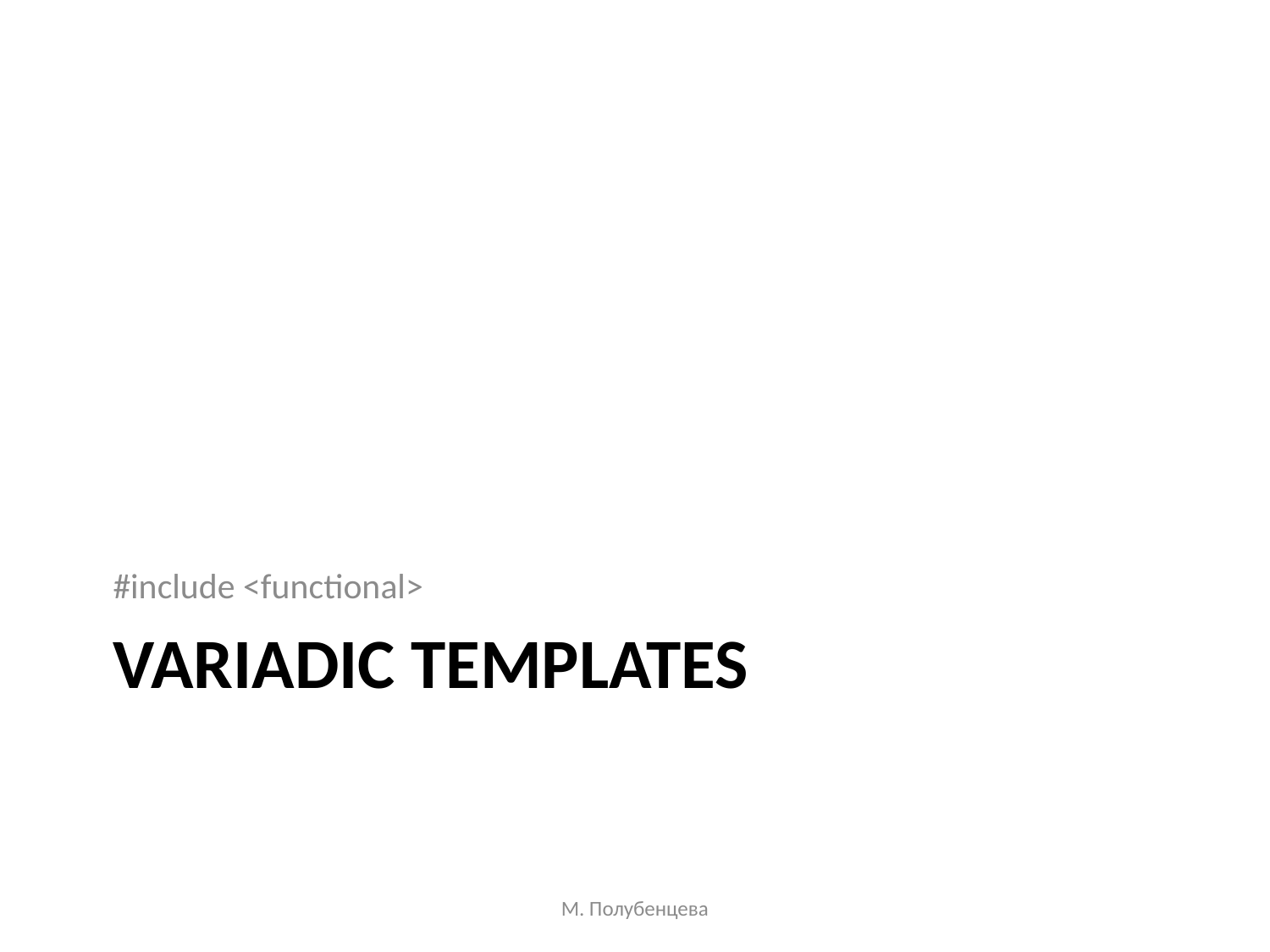

#include <functional>
# Variadic Templates
М. Полубенцева